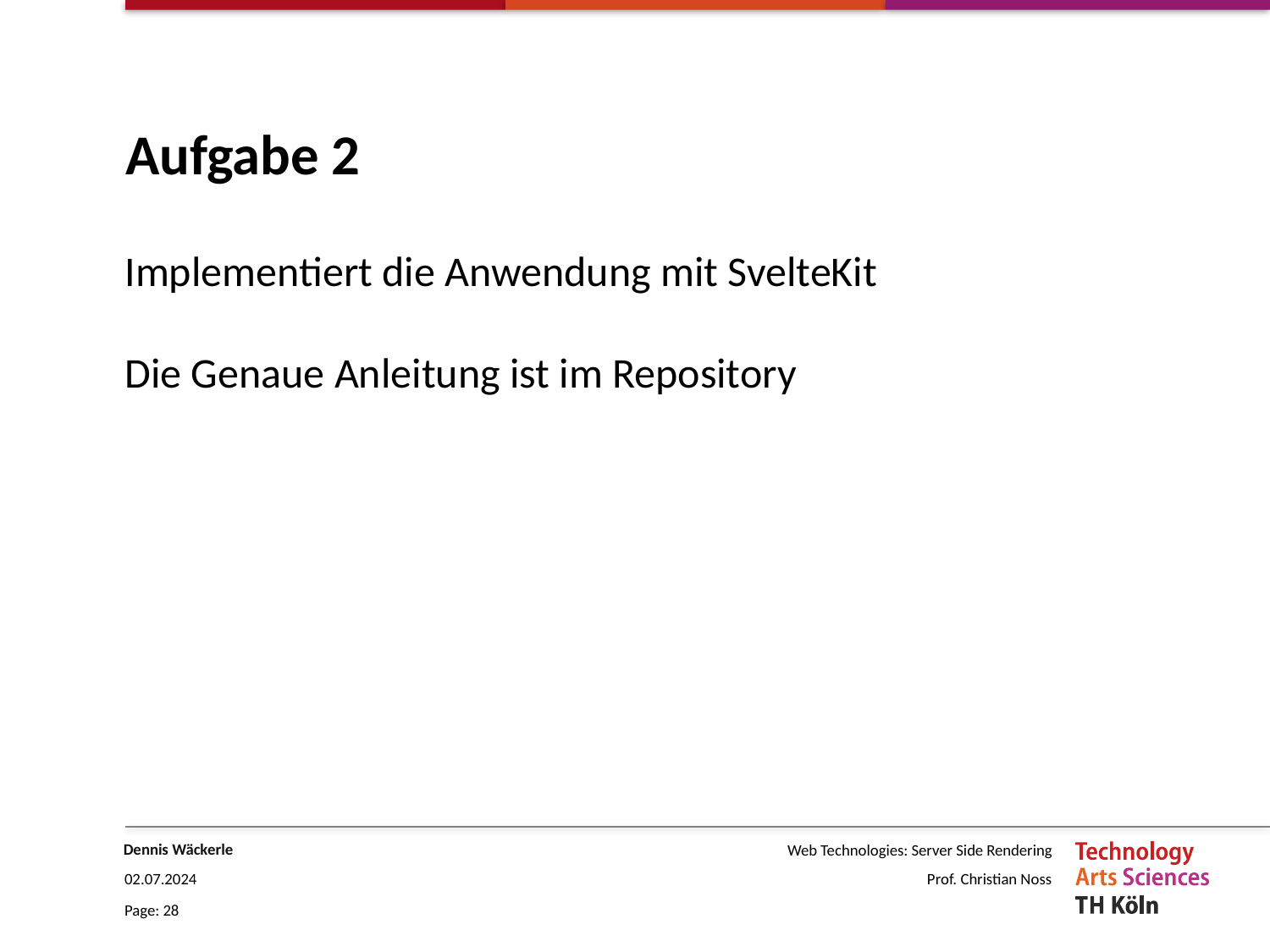

# Aufgabe 2
Implementiert die Anwendung mit SvelteKit

Die Genaue Anleitung ist im Repository